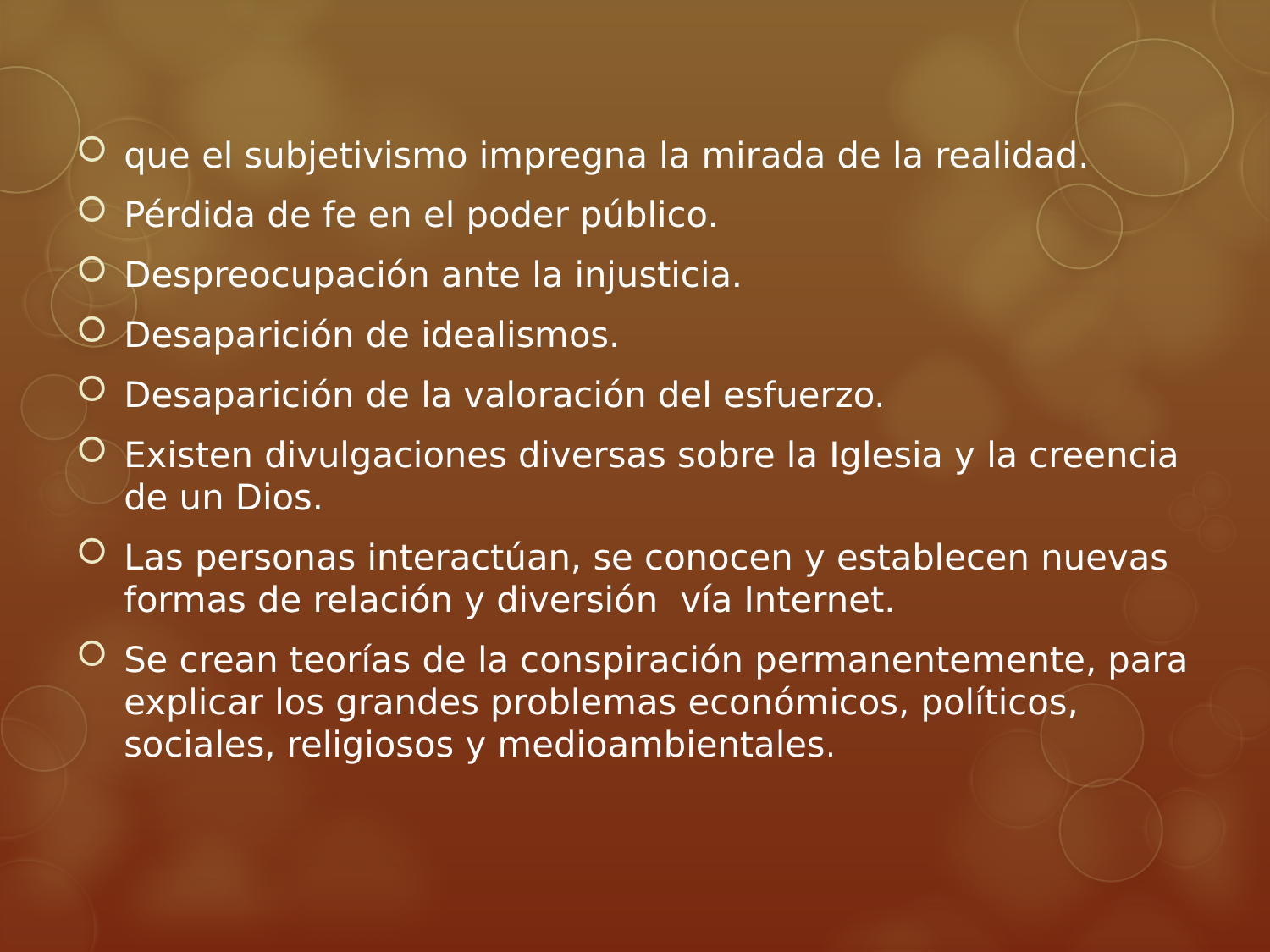

que el subjetivismo impregna la mirada de la realidad.
Pérdida de fe en el poder público.
Despreocupación ante la injusticia.
Desaparición de idealismos.
Desaparición de la valoración del esfuerzo.
Existen divulgaciones diversas sobre la Iglesia y la creencia de un Dios.
Las personas interactúan, se conocen y establecen nuevas formas de relación y diversión  vía Internet.
Se crean teorías de la conspiración permanentemente, para explicar los grandes problemas económicos, políticos, sociales, religiosos y medioambientales.
#